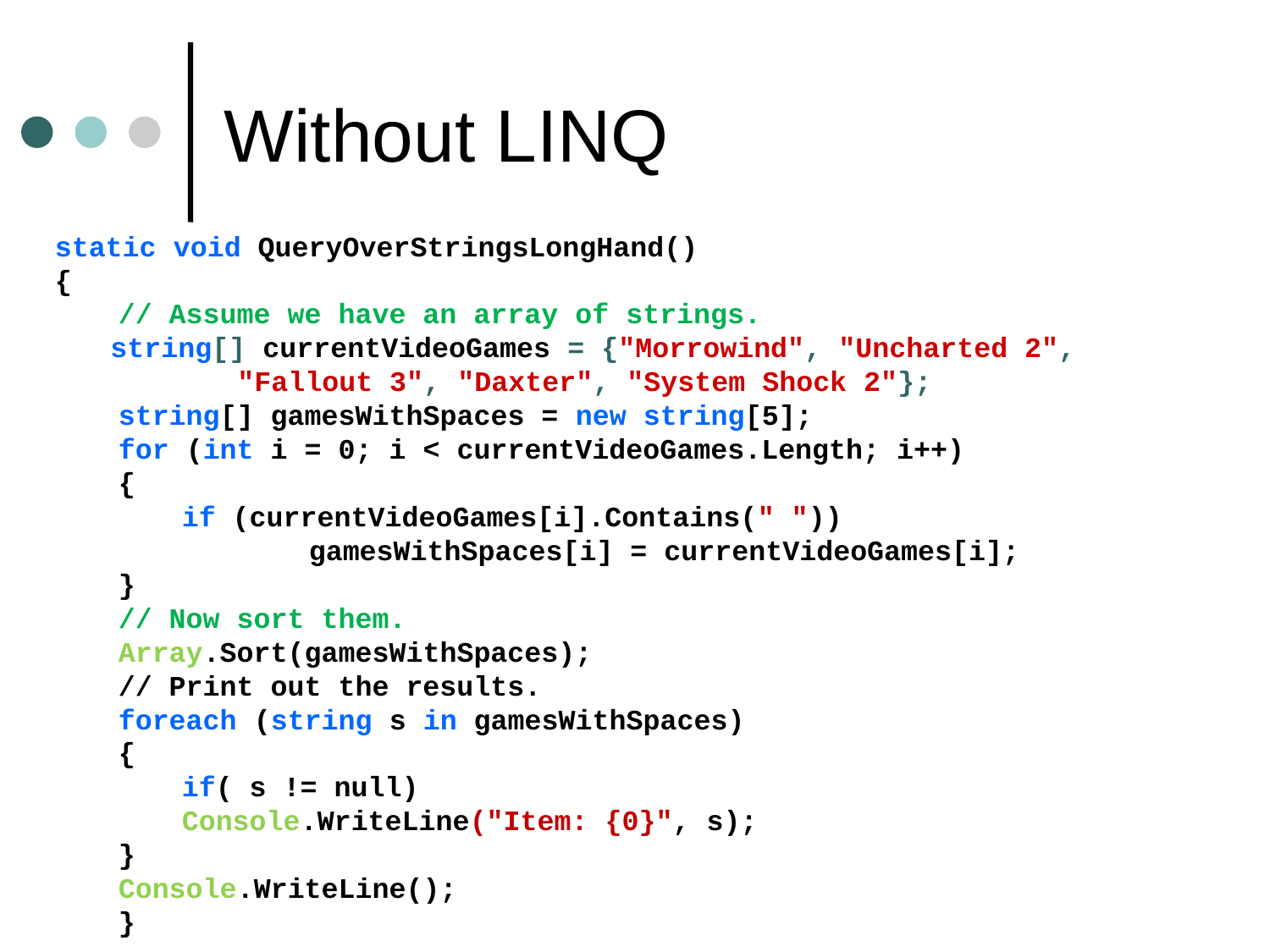

# Without LINQ
static void QueryOverStringsLongHand()
{
// Assume we have an array of strings.
string[] currentVideoGames = {"Morrowind", "Uncharted 2",
	"Fallout 3", "Daxter", "System Shock 2"};
string[] gamesWithSpaces = new string[5];
for (int i = 0; i < currentVideoGames.Length; i++)
{
if (currentVideoGames[i].Contains(" "))
	gamesWithSpaces[i] = currentVideoGames[i];
}
// Now sort them.
Array.Sort(gamesWithSpaces);
// Print out the results.
foreach (string s in gamesWithSpaces)
{
if( s != null)
Console.WriteLine("Item: {0}", s);
}
Console.WriteLine();
}